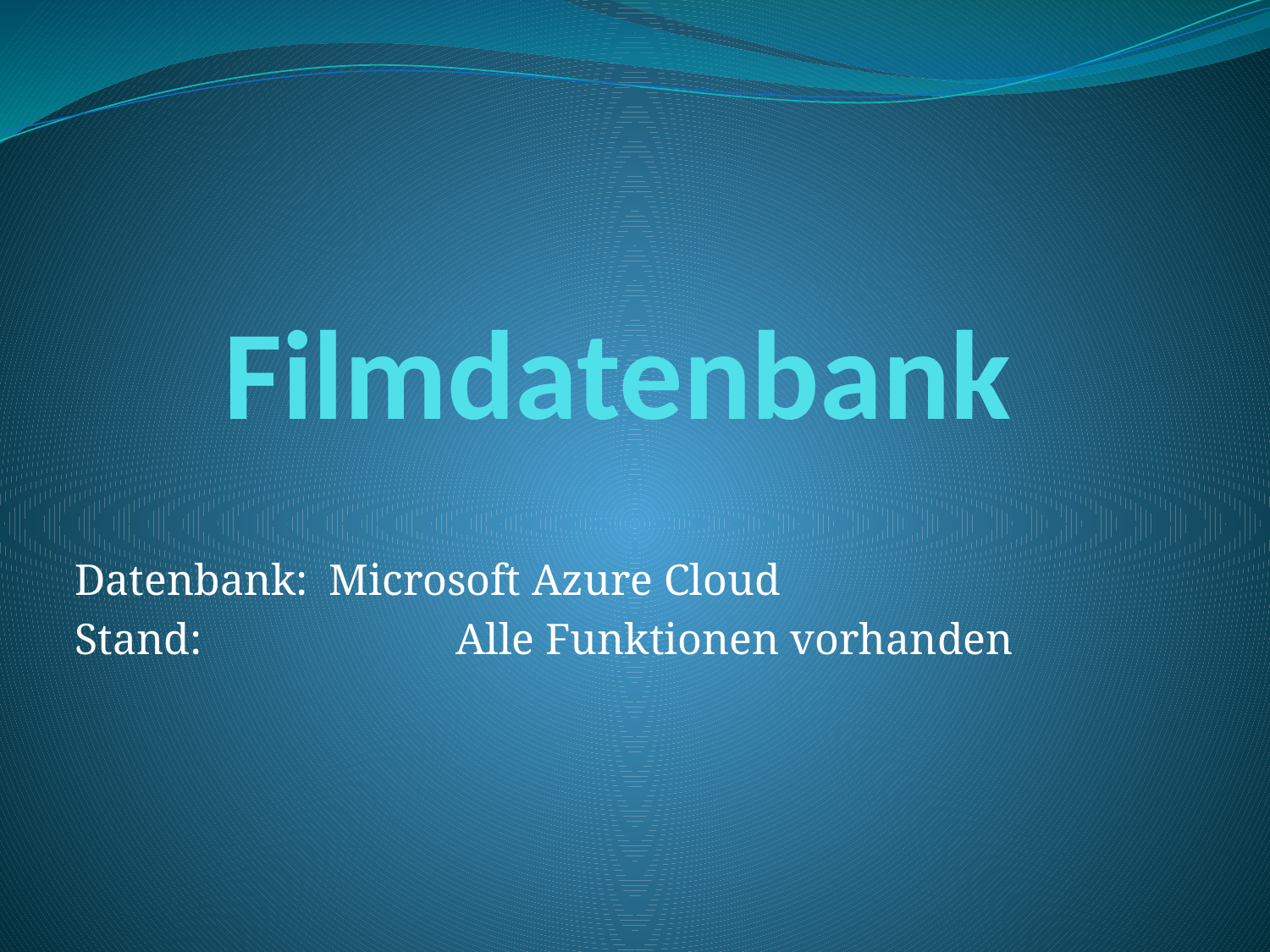

# Filmdatenbank

Datenbank: 	Microsoft Azure Cloud
Stand:		Alle Funktionen vorhanden